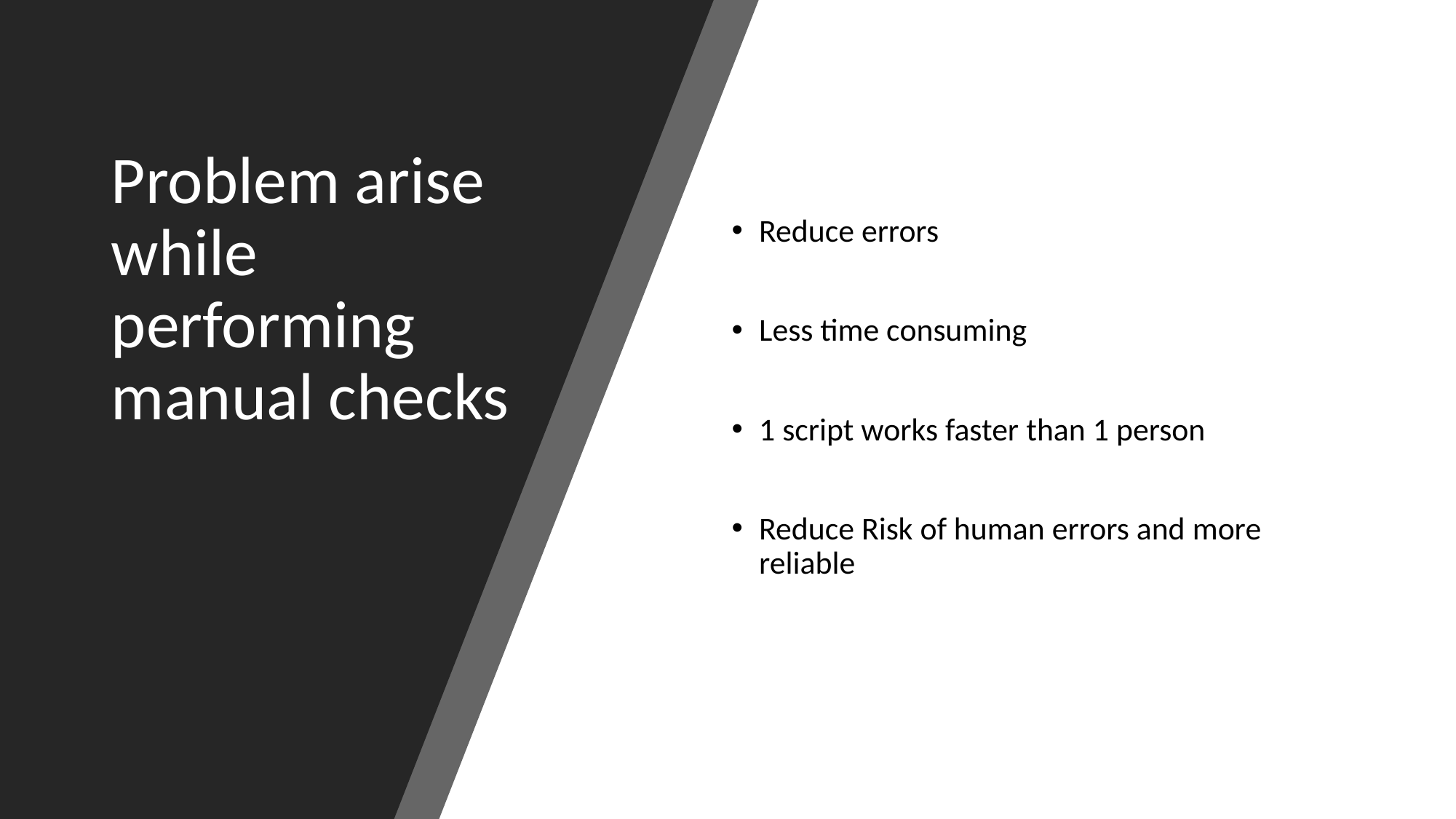

# Problem arise while performing manual checks
Reduce errors

Less time consuming

1 script works faster than 1 person

Reduce Risk of human errors and more reliable